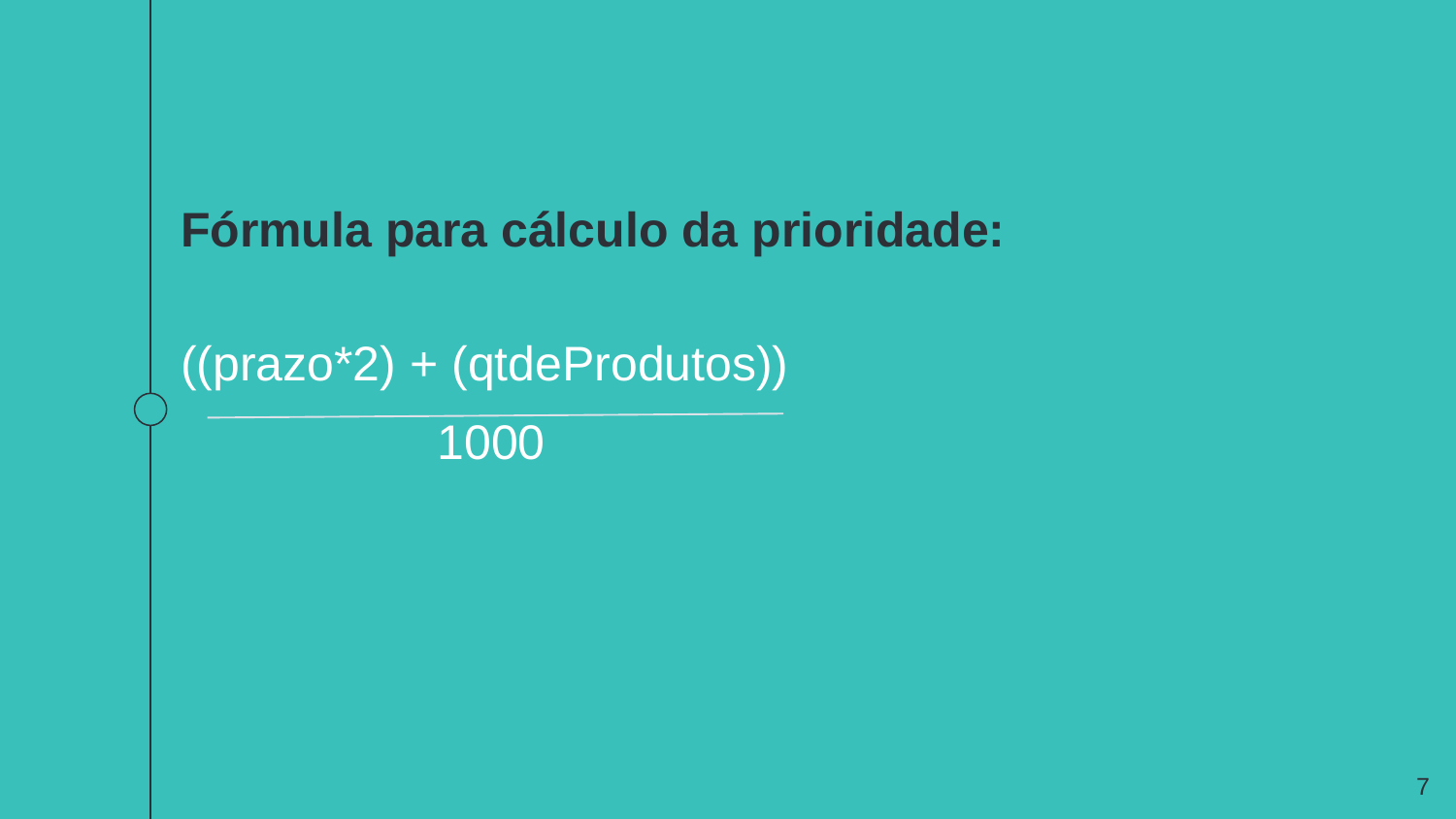

Fórmula para cálculo da prioridade:
((prazo*2) + (qtdeProdutos))
1000
7